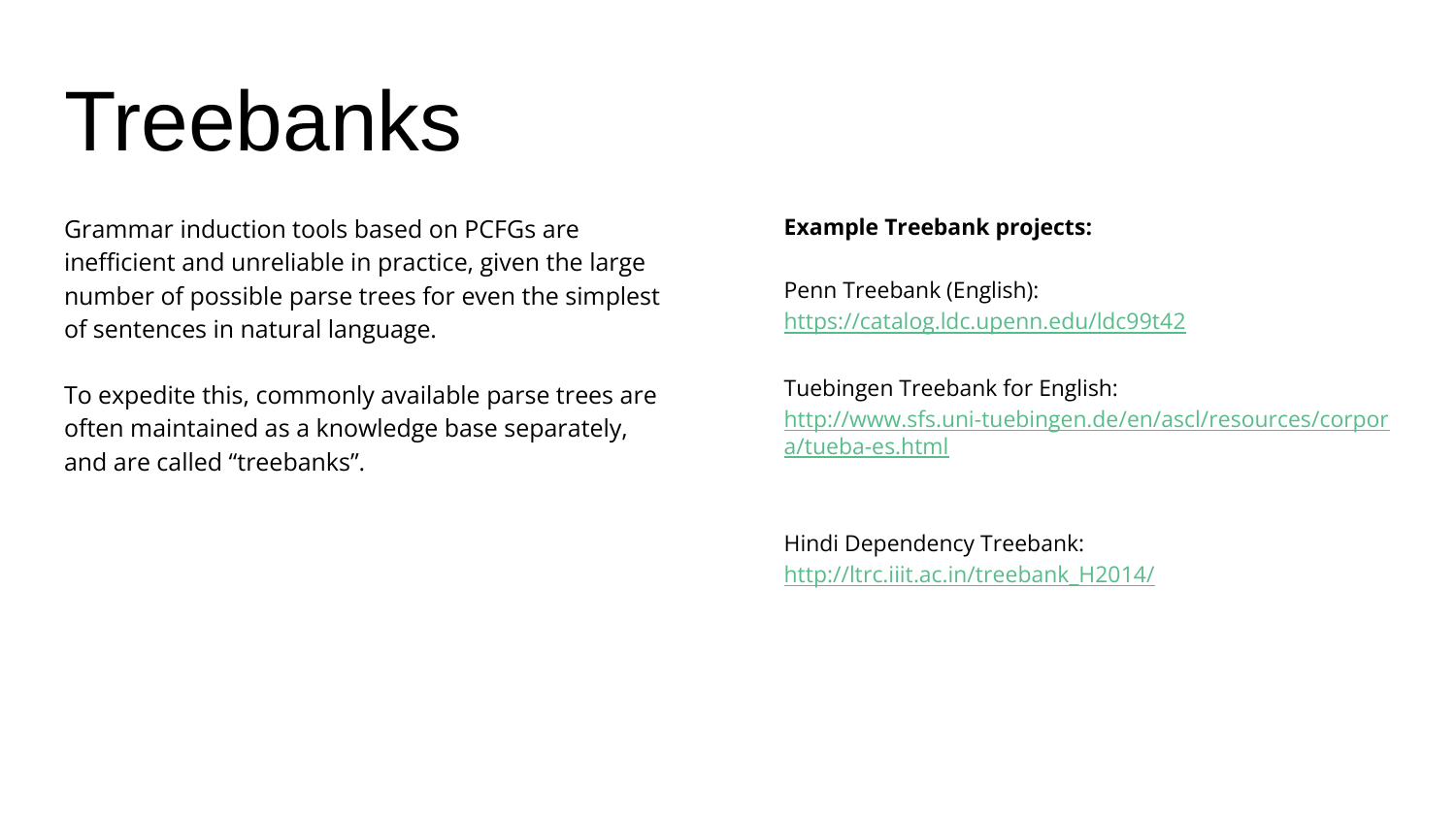

# Treebanks
Grammar induction tools based on PCFGs are inefficient and unreliable in practice, given the large number of possible parse trees for even the simplest of sentences in natural language.
To expedite this, commonly available parse trees are often maintained as a knowledge base separately, and are called “treebanks”.

Example Treebank projects:
Penn Treebank (English): https://catalog.ldc.upenn.edu/ldc99t42
Tuebingen Treebank for English: http://www.sfs.uni-tuebingen.de/en/ascl/resources/corpora/tueba-es.html
Hindi Dependency Treebank: http://ltrc.iiit.ac.in/treebank_H2014/